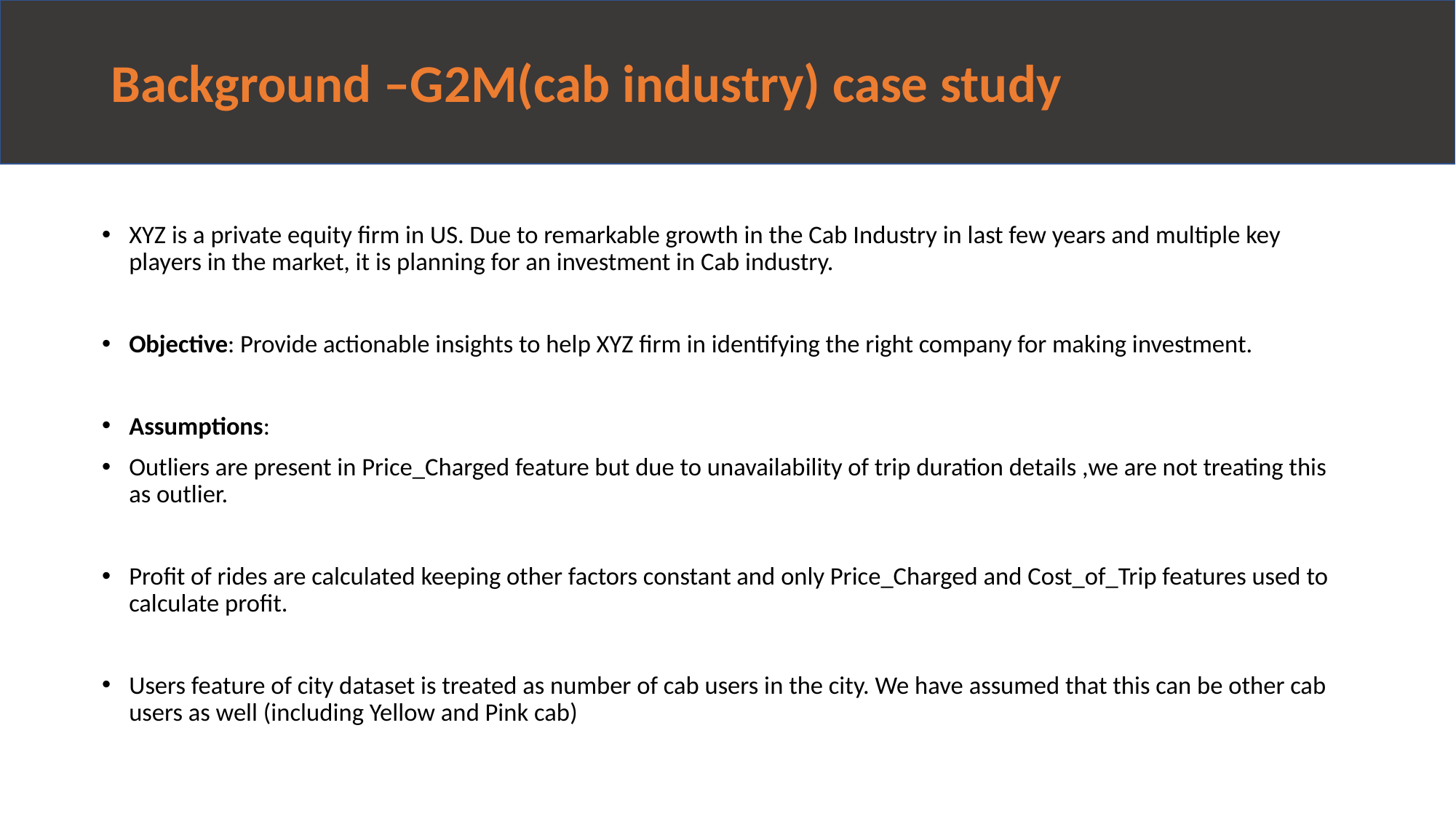

# Background –G2M(cab industry) case study
XYZ is a private equity firm in US. Due to remarkable growth in the Cab Industry in last few years and multiple key players in the market, it is planning for an investment in Cab industry.

Objective: Provide actionable insights to help XYZ firm in identifying the right company for making investment.

Assumptions:
Outliers are present in Price_Charged feature but due to unavailability of trip duration details ,we are not treating this as outlier.

Profit of rides are calculated keeping other factors constant and only Price_Charged and Cost_of_Trip features used to calculate profit.

Users feature of city dataset is treated as number of cab users in the city. We have assumed that this can be other cab users as well (including Yellow and Pink cab)